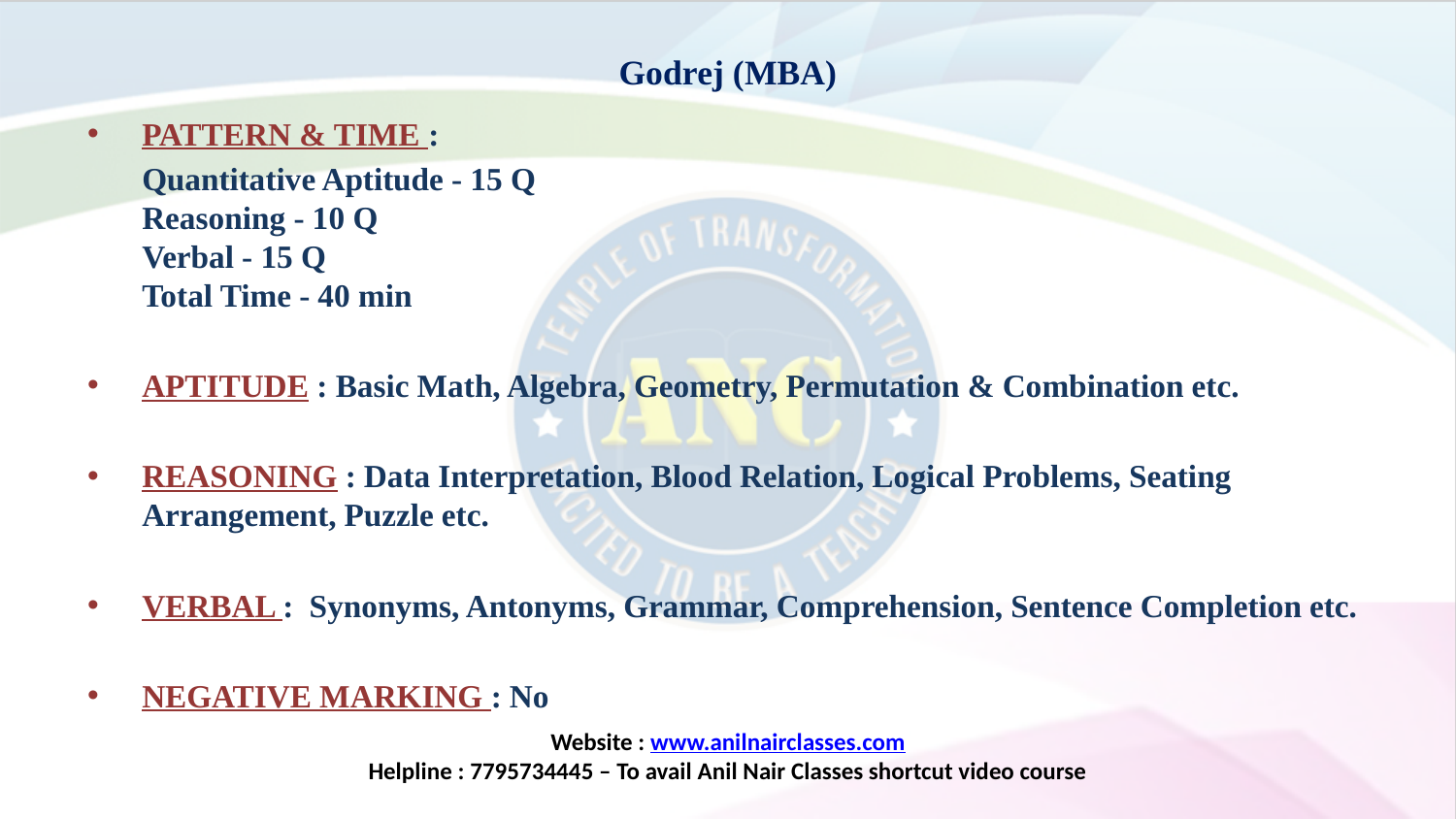

# Godrej (MBA)
PATTERN & TIME :
	Quantitative Aptitude - 15 Q
Reasoning - 10 Q
Verbal - 15 Q
Total Time - 40 min

APTITUDE : Basic Math, Algebra, Geometry, Permutation & Combination etc.

REASONING : Data Interpretation, Blood Relation, Logical Problems, Seating Arrangement, Puzzle etc.

VERBAL :  Synonyms, Antonyms, Grammar, Comprehension, Sentence Completion etc.

NEGATIVE MARKING : No

Website : www.anilnairclasses.com
Helpline : 7795734445 – To avail Anil Nair Classes shortcut video course